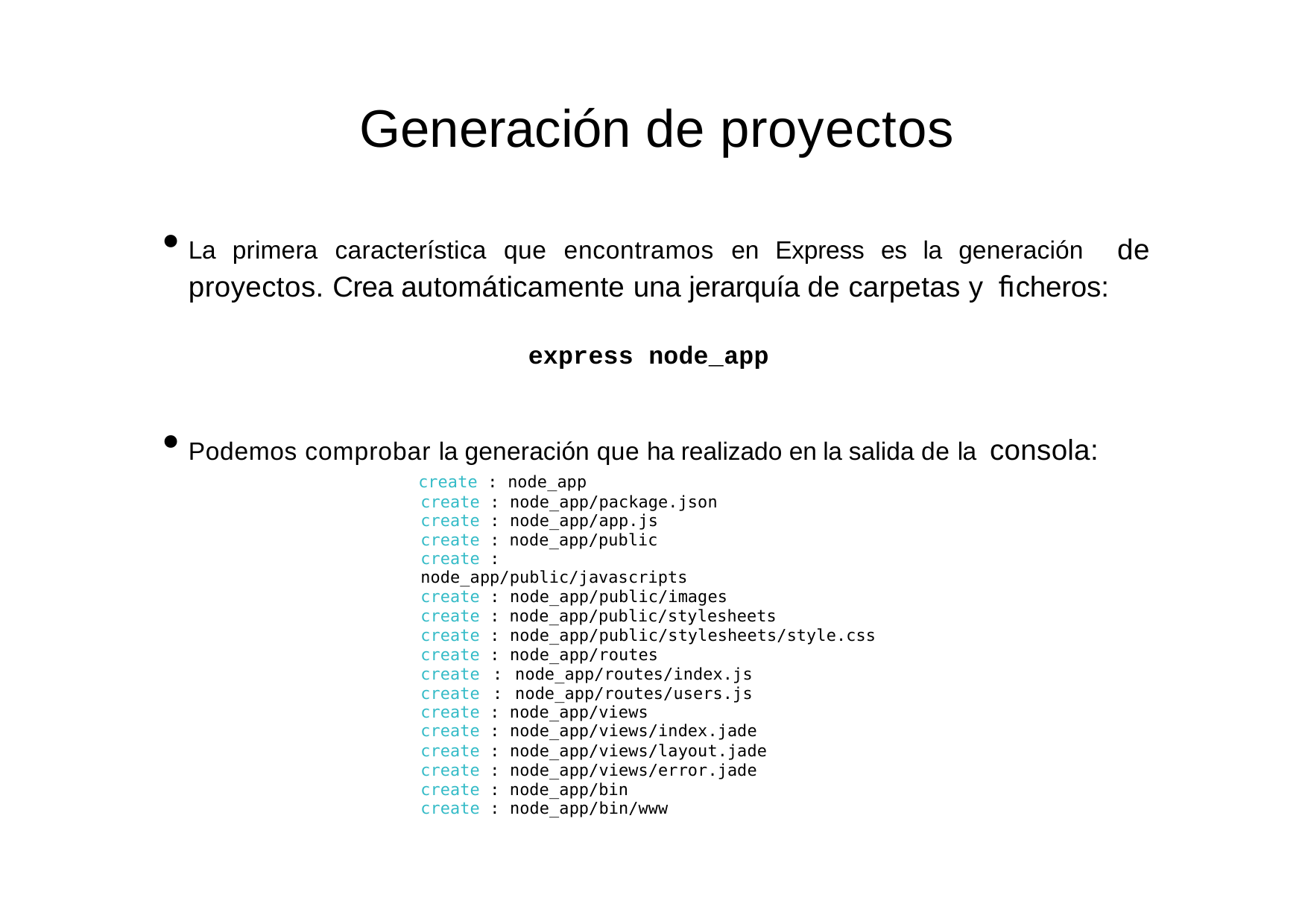

# Generación de proyectos
La primera característica que encontramos en Express es la generación  de proyectos. Crea automáticamente una jerarquía de carpetas y  ﬁcheros:

express node_app

Podemos comprobar la generación que ha realizado en la salida de la  consola:
create : node_app
create : node_app/package.json  create : node_app/app.js  create : node_app/public
create : node_app/public/javascripts
create : node_app/public/images  create : node_app/public/stylesheets
create : node_app/public/stylesheets/style.css  create : node_app/routes
create : node_app/routes/index.js  create : node_app/routes/users.js  create : node_app/views
create : node_app/views/index.jade
create : node_app/views/layout.jade  create : node_app/views/error.jade  create : node_app/bin
create : node_app/bin/www